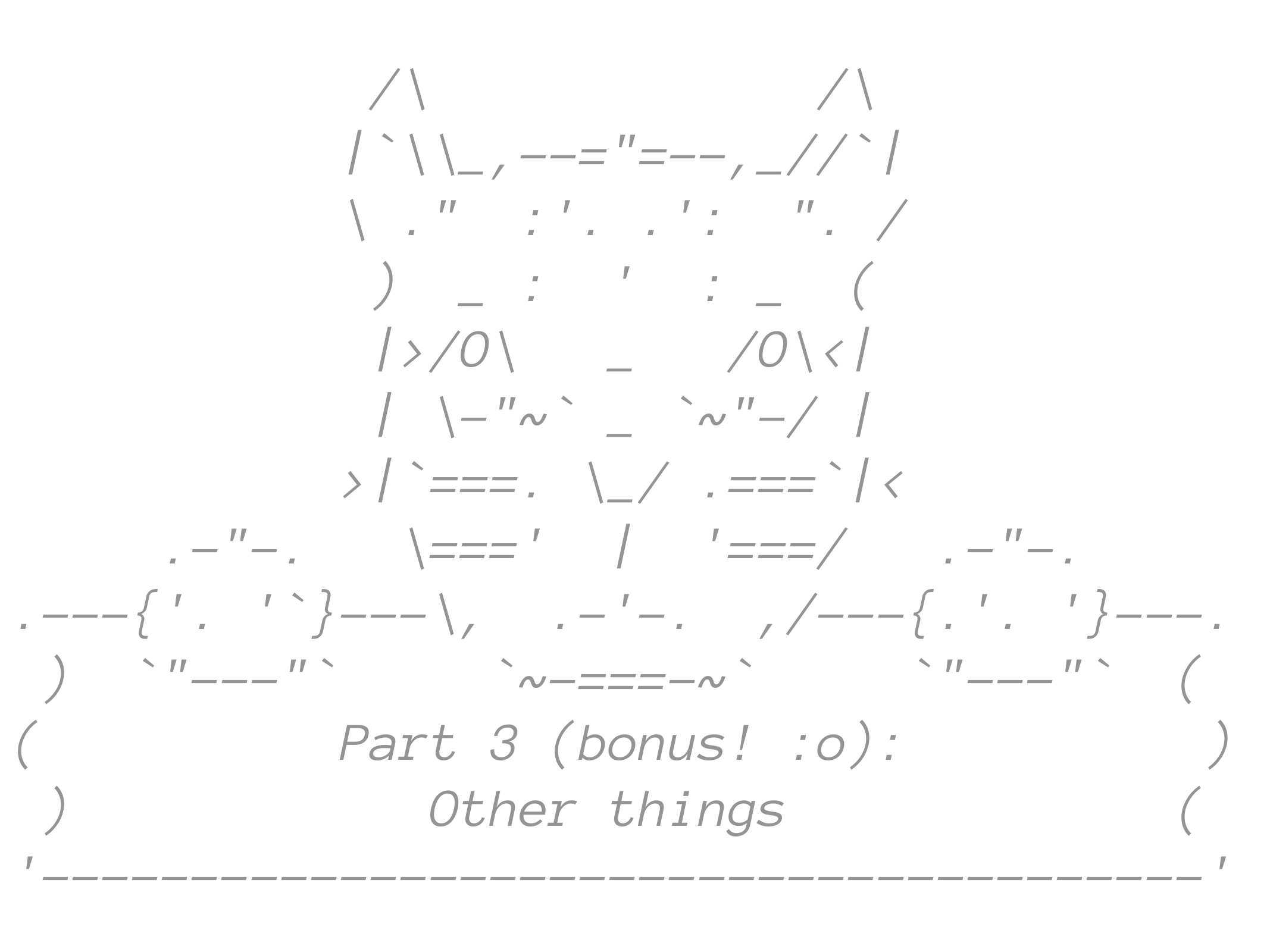

/\             /\
           |`\\_,--="=--,_//`|
           \ ."  :'. .':  ". /
            )  _ :  '  : _  (
            |>/O\   _   /O\<|
            | \-"~` _ `~"-/ |
           >|`===. \_/ .===`|<
     .-"-.   \==='  |  '===/   .-"-.
.---{'. '`}---\,  .-'-.  ,/---{.'. '}---.
 )  `"---"`     `~-===-~`     `"---"`  (
(          Part 3 (bonus! :o):          )
 )            Other things             (
'---------------------------------------'